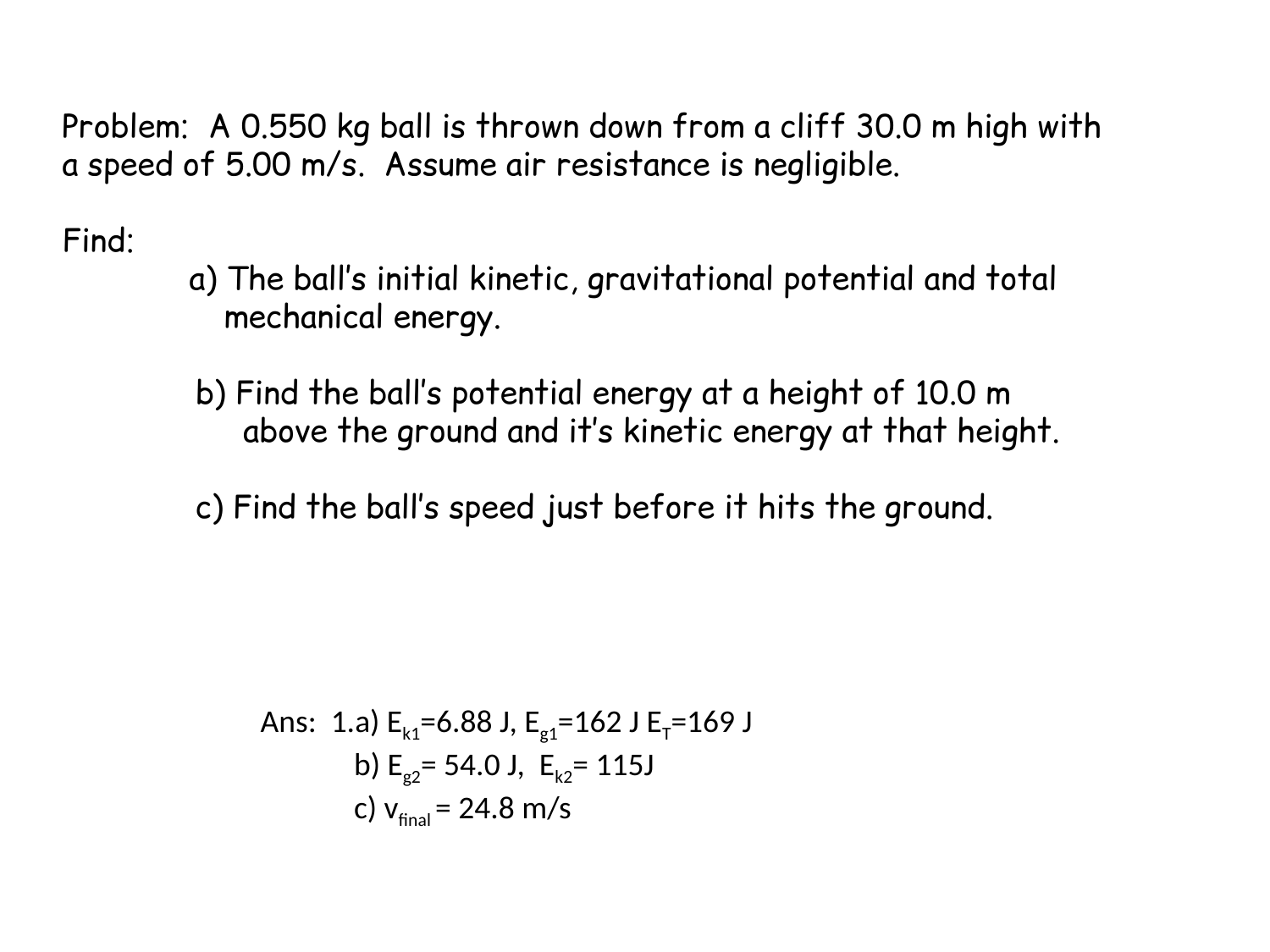

Problem:  A 0.550 kg ball is thrown down from a cliff 30.0 m high with a speed of 5.00 m/s.  Assume air resistance is negligible.

Find:
	a) The ball’s initial kinetic, gravitational potential and total
                 mechanical energy.

              b) Find the ball’s potential energy at a height of 10.0 m
                   above the ground and it’s kinetic energy at that height.

              c) Find the ball’s speed just before it hits the ground.
Ans:  1.a) Ek1=6.88 J, Eg1=162 J ET=169 J
             b) Eg2= 54.0 J,  Ek2= 115J
             c) vfinal = 24.8 m/s